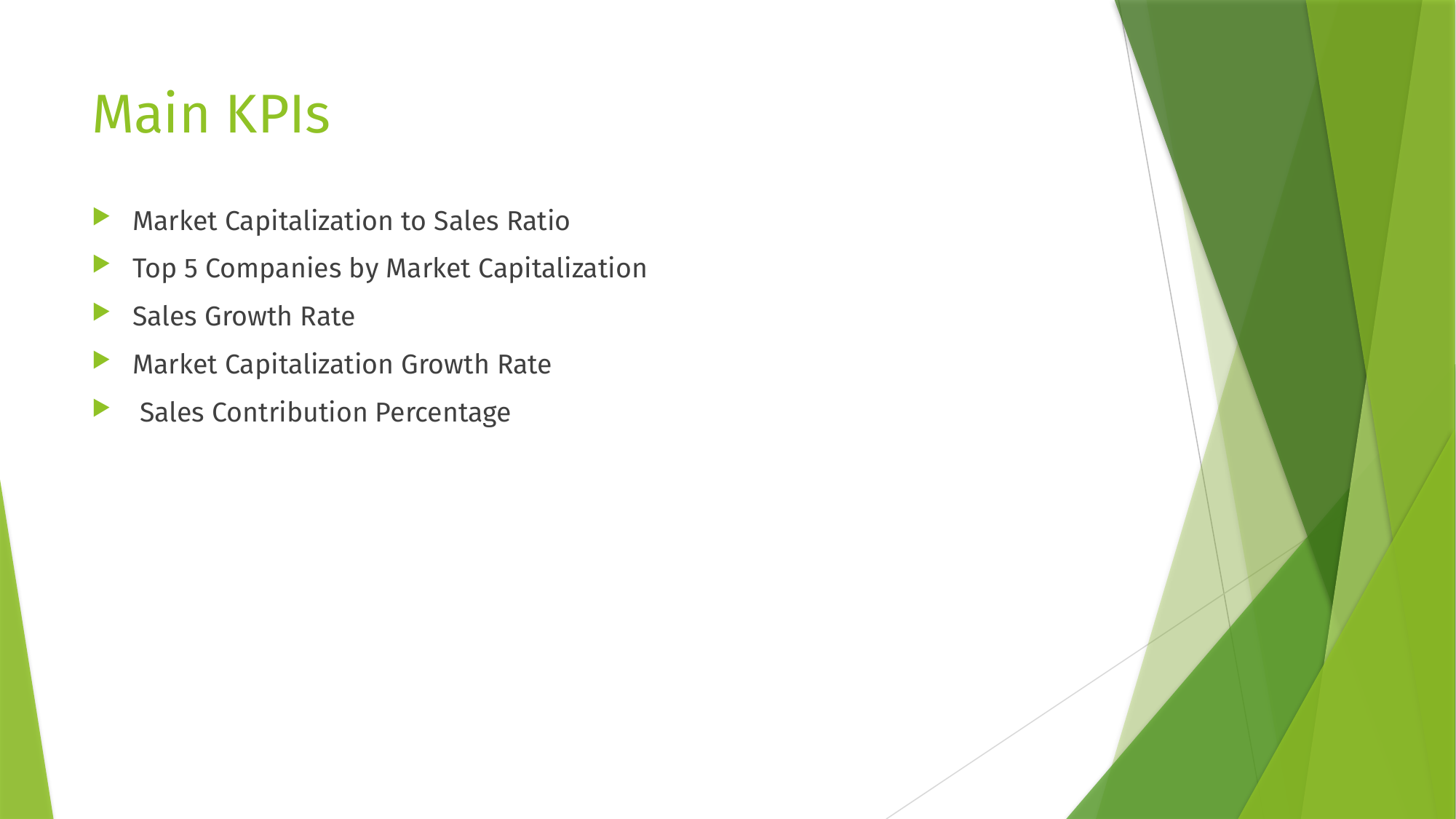

# Main KPIs

Market Capitalization to Sales Ratio
Top 5 Companies by Market Capitalization
Sales Growth Rate
Market Capitalization Growth Rate
 Sales Contribution Percentage